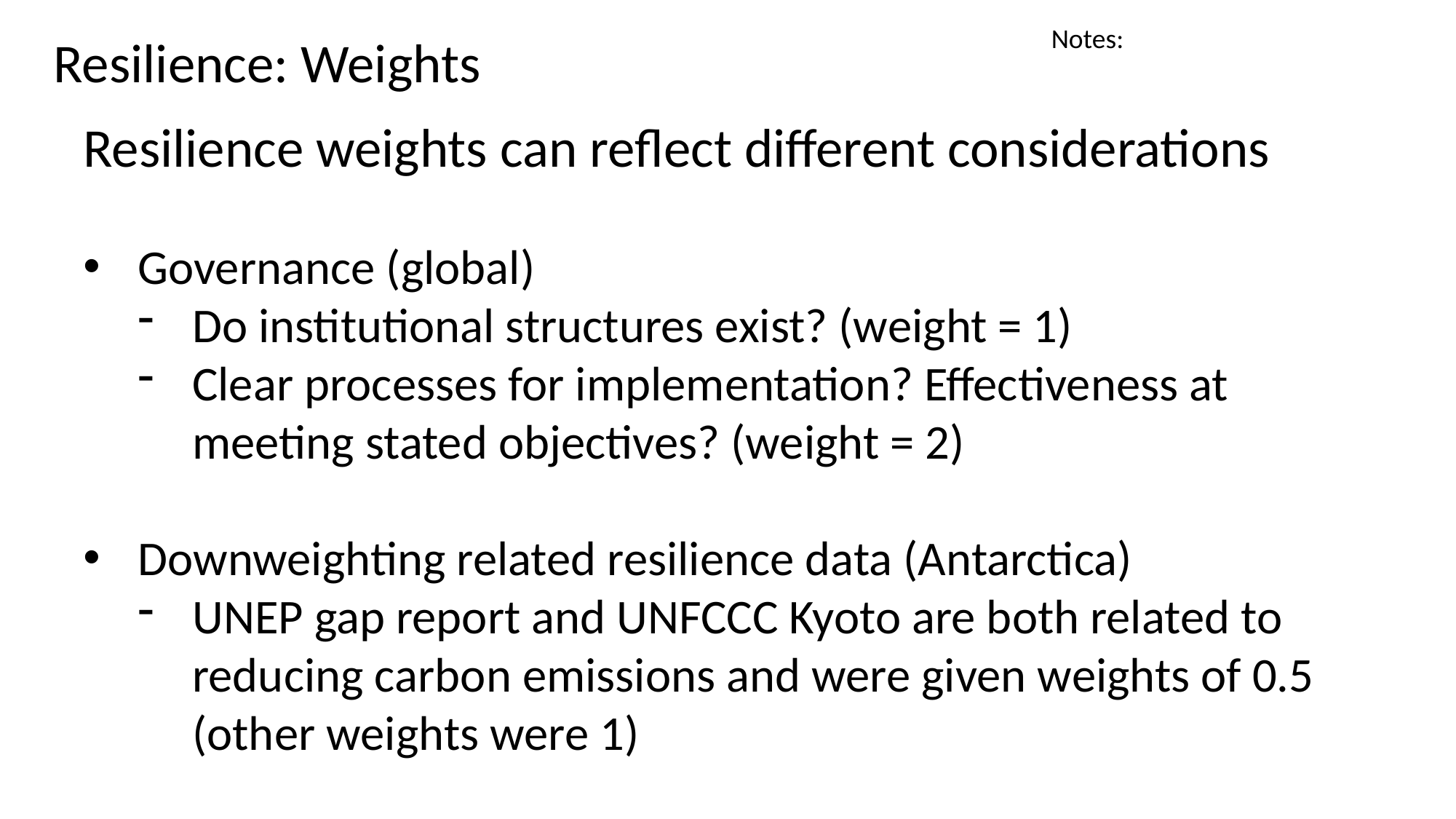

Notes:
Resilience: Weights
Resilience weights can reflect different considerations

Governance (global)
Do institutional structures exist? (weight = 1)
Clear processes for implementation? Effectiveness at meeting stated objectives? (weight = 2)

Downweighting related resilience data (Antarctica)
UNEP gap report and UNFCCC Kyoto are both related to reducing carbon emissions and were given weights of 0.5 (other weights were 1)